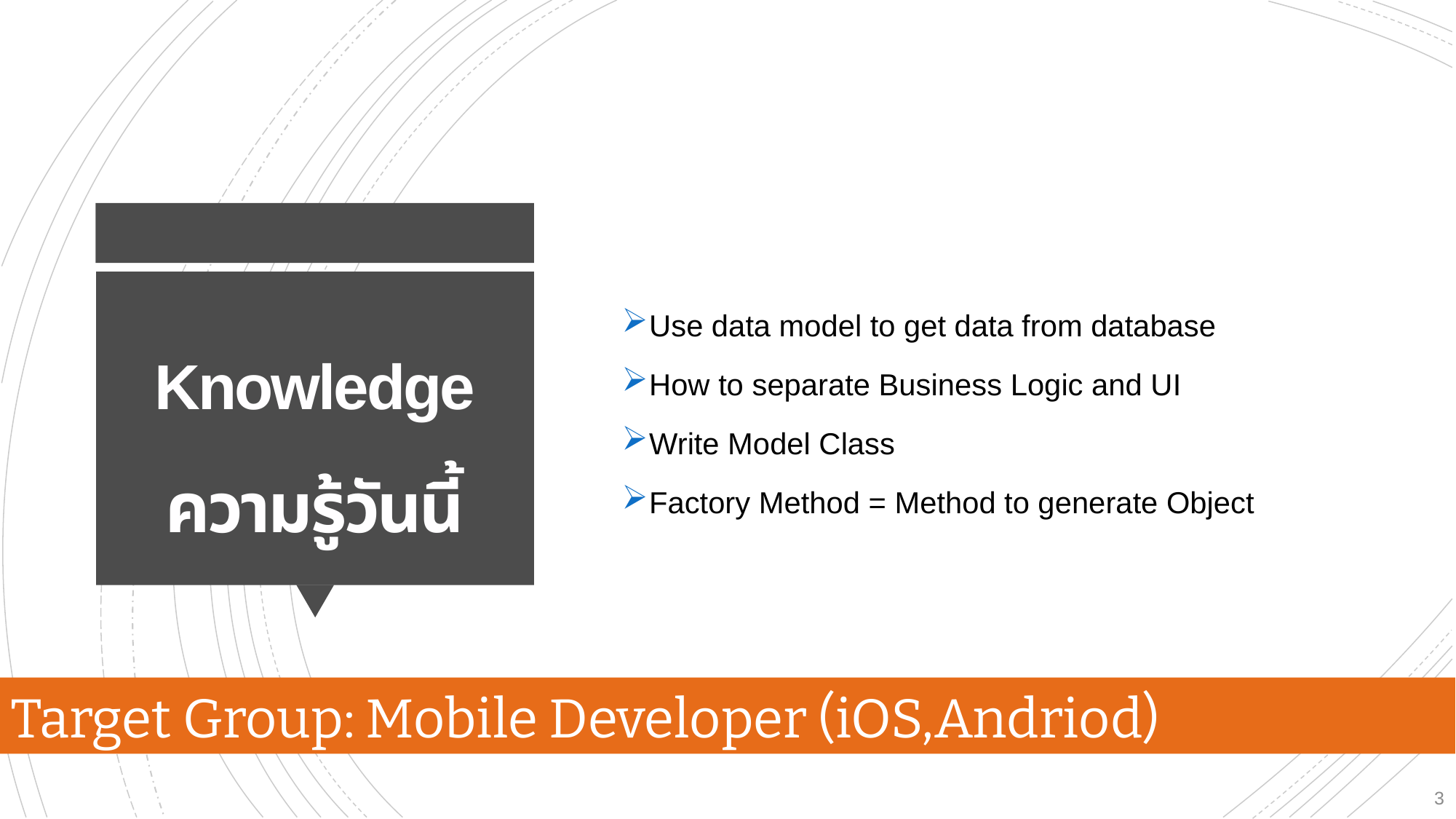

Use data model to get data from database
How to separate Business Logic and UI
Write Model Class
Factory Method = Method to generate Object
# Knowledge ความรู้วันนี้
Target Group: Mobile Developer (iOS,Andriod)
3